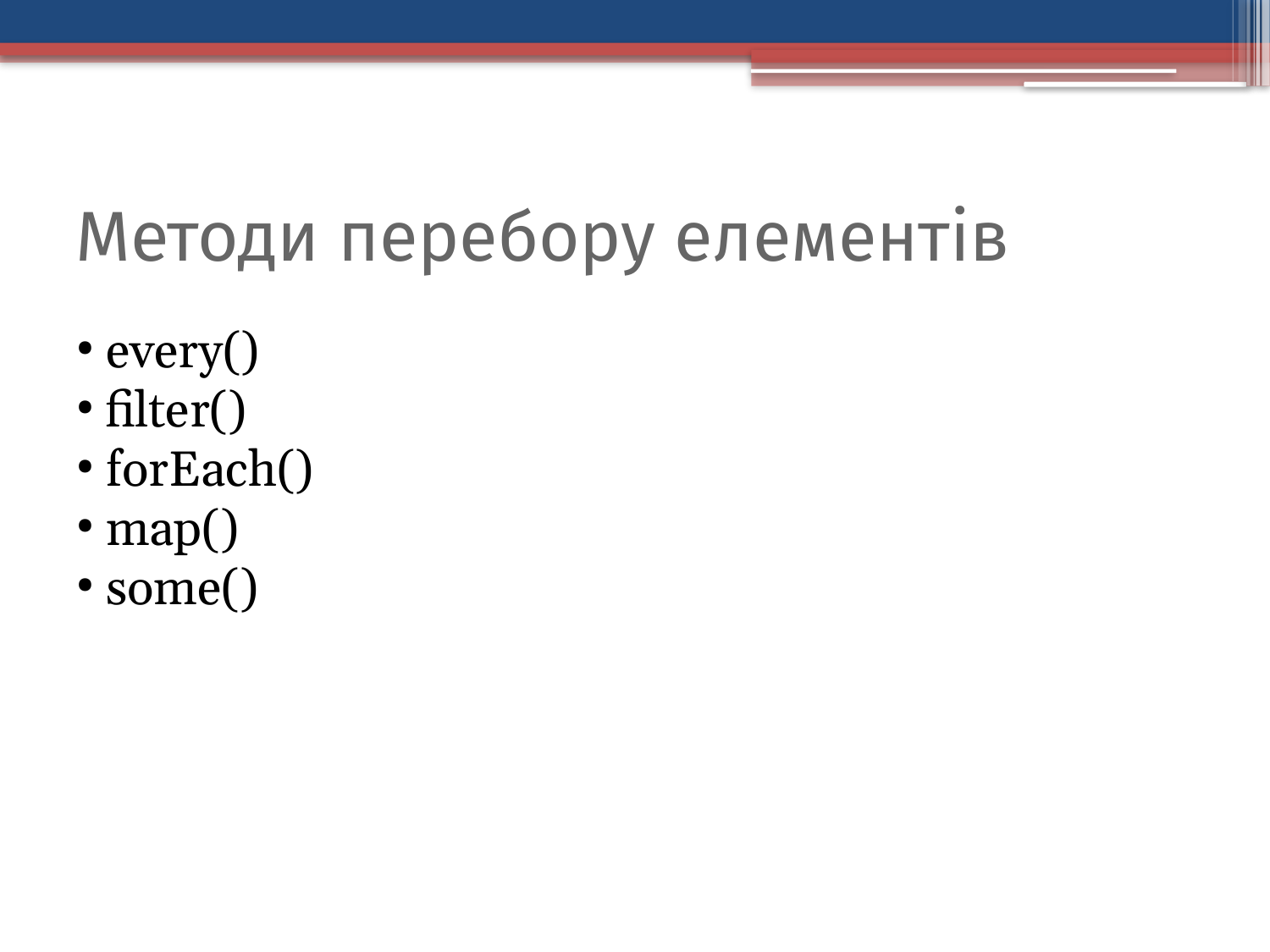

Методи перебору елементів
every()
filter()
forEach()
map()
some()